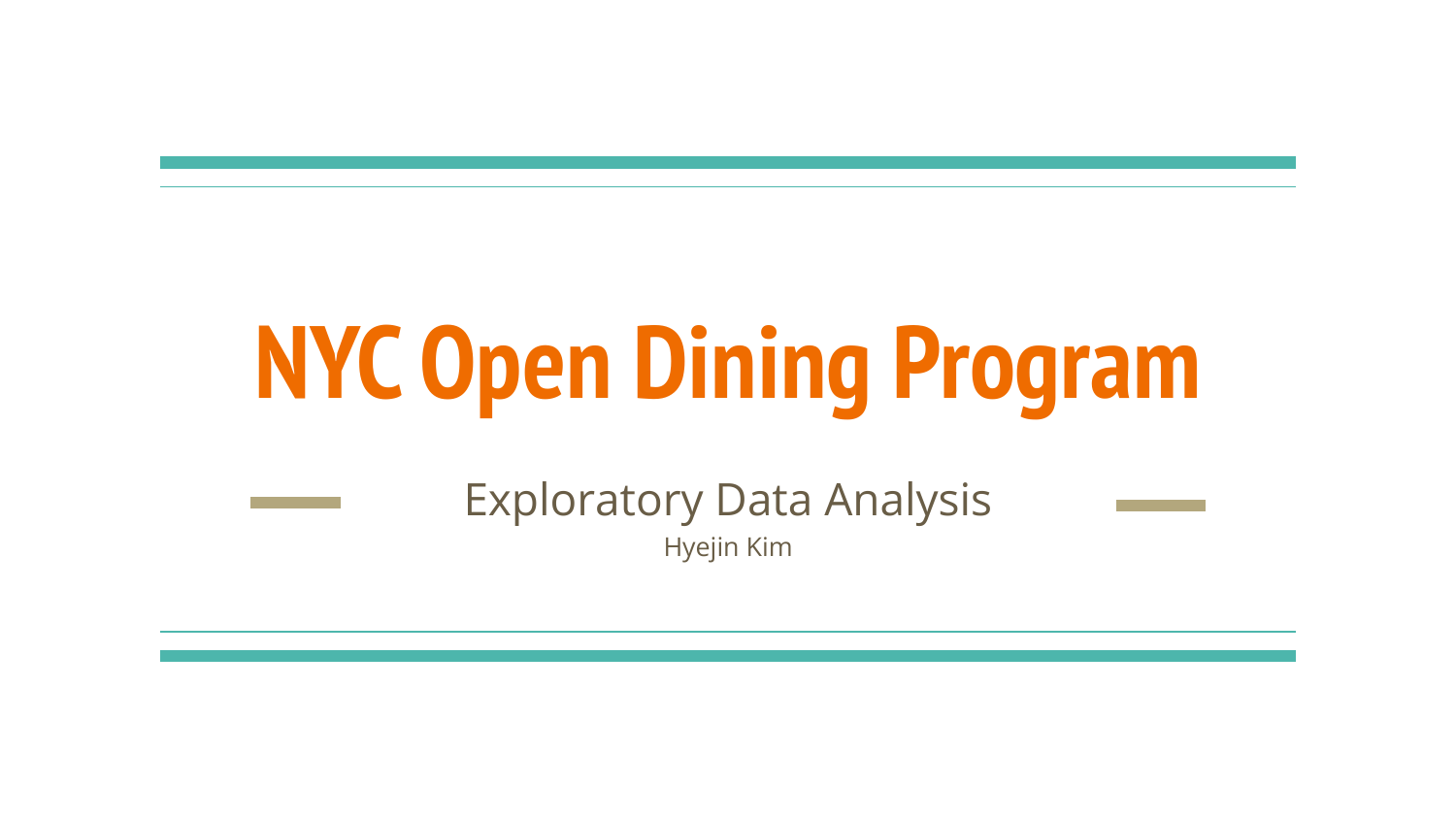

# NYC Open Dining Program
Exploratory Data Analysis
Hyejin Kim